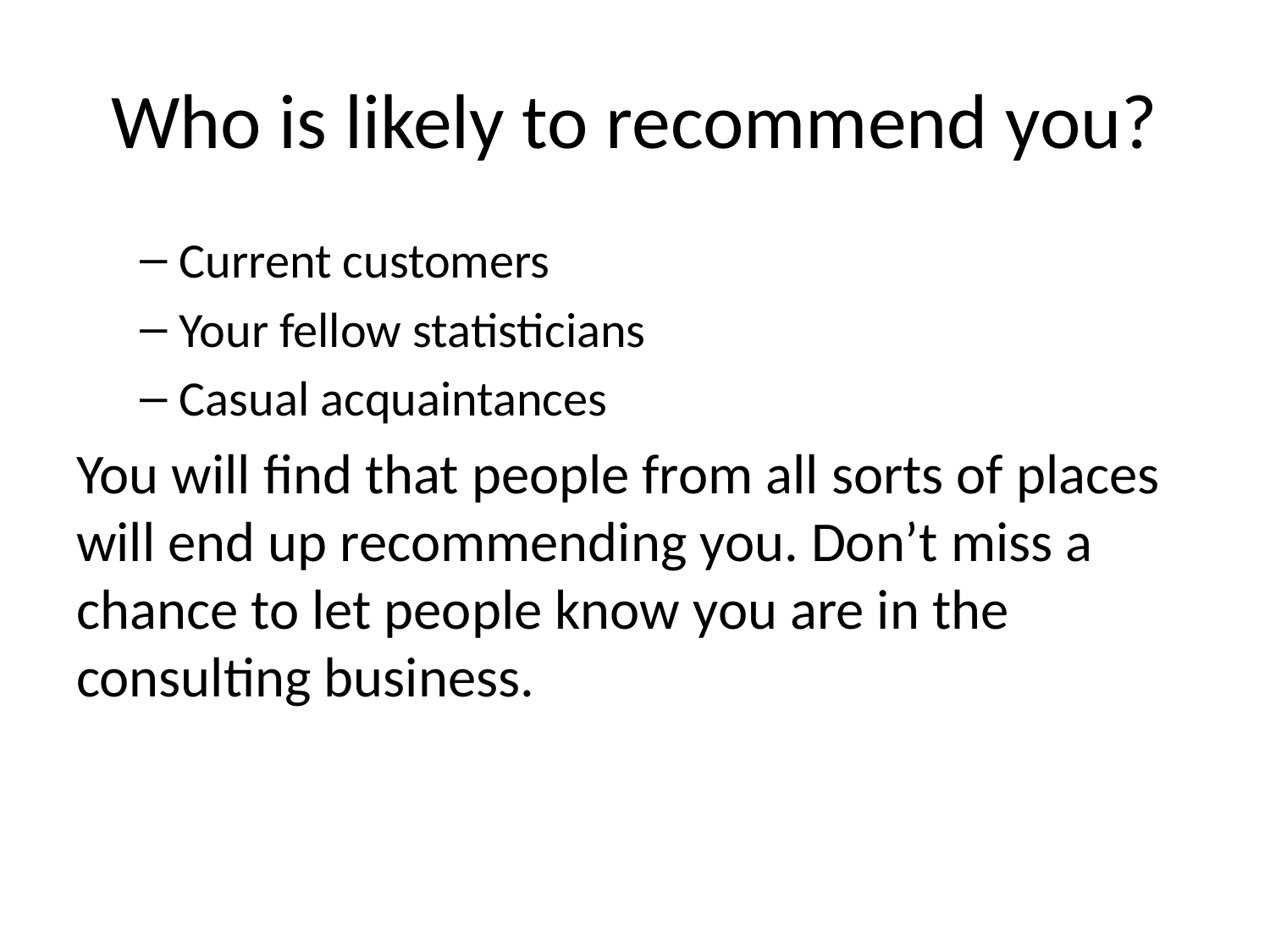

# Who is likely to recommend you?
Current customers
Your fellow statisticians
Casual acquaintances
You will find that people from all sorts of places will end up recommending you. Don’t miss a chance to let people know you are in the consulting business.